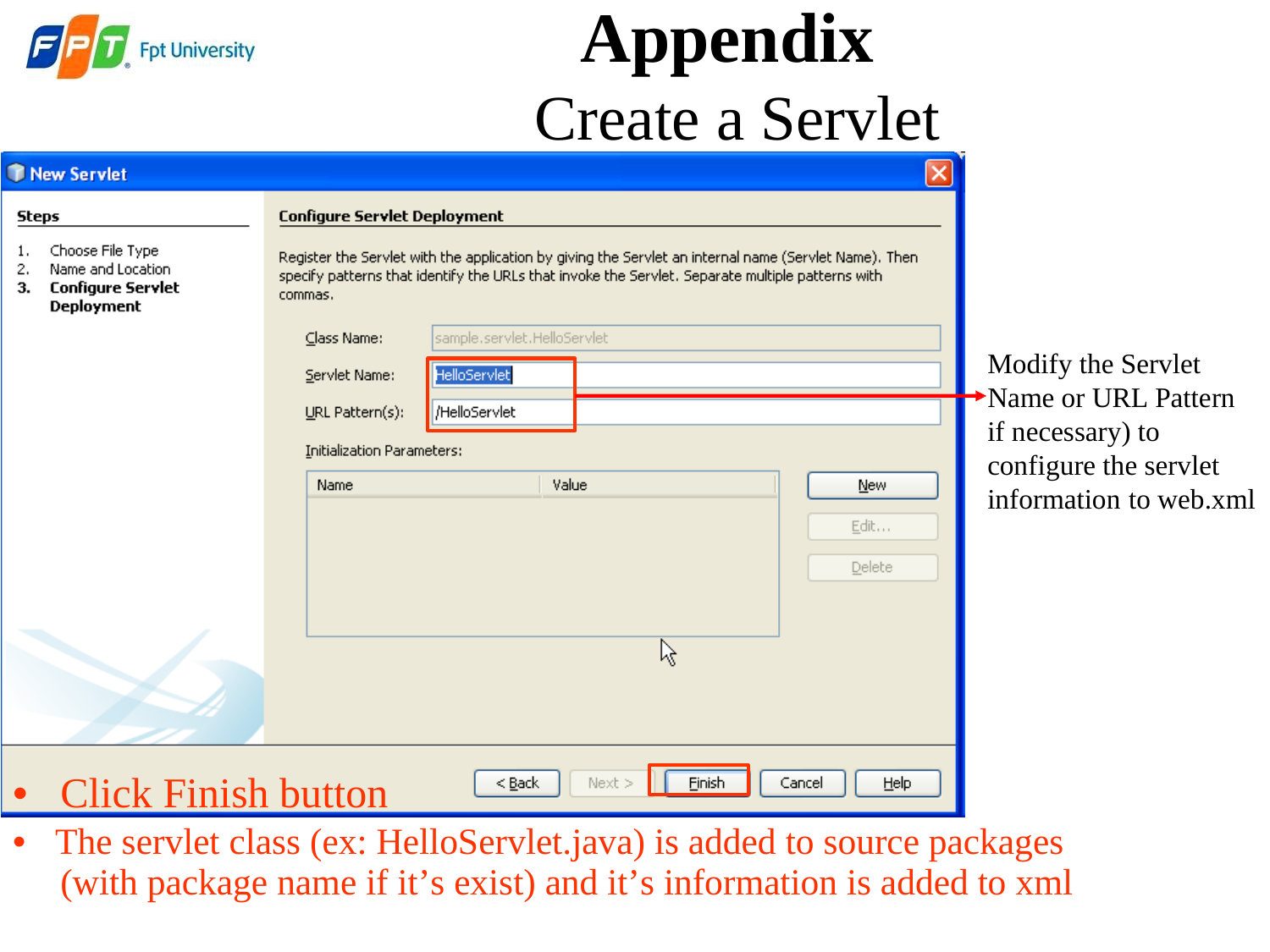

Appendix
Create
a
Servlet

Modify the Servlet
Name or URL Pattern if necessary) to configure the servlet information to web.xml

•  Click Finish button
•  The servlet class (ex: HelloServlet.java) is added to source packages
(with package name if it’s exist) and it’s information is added to xml